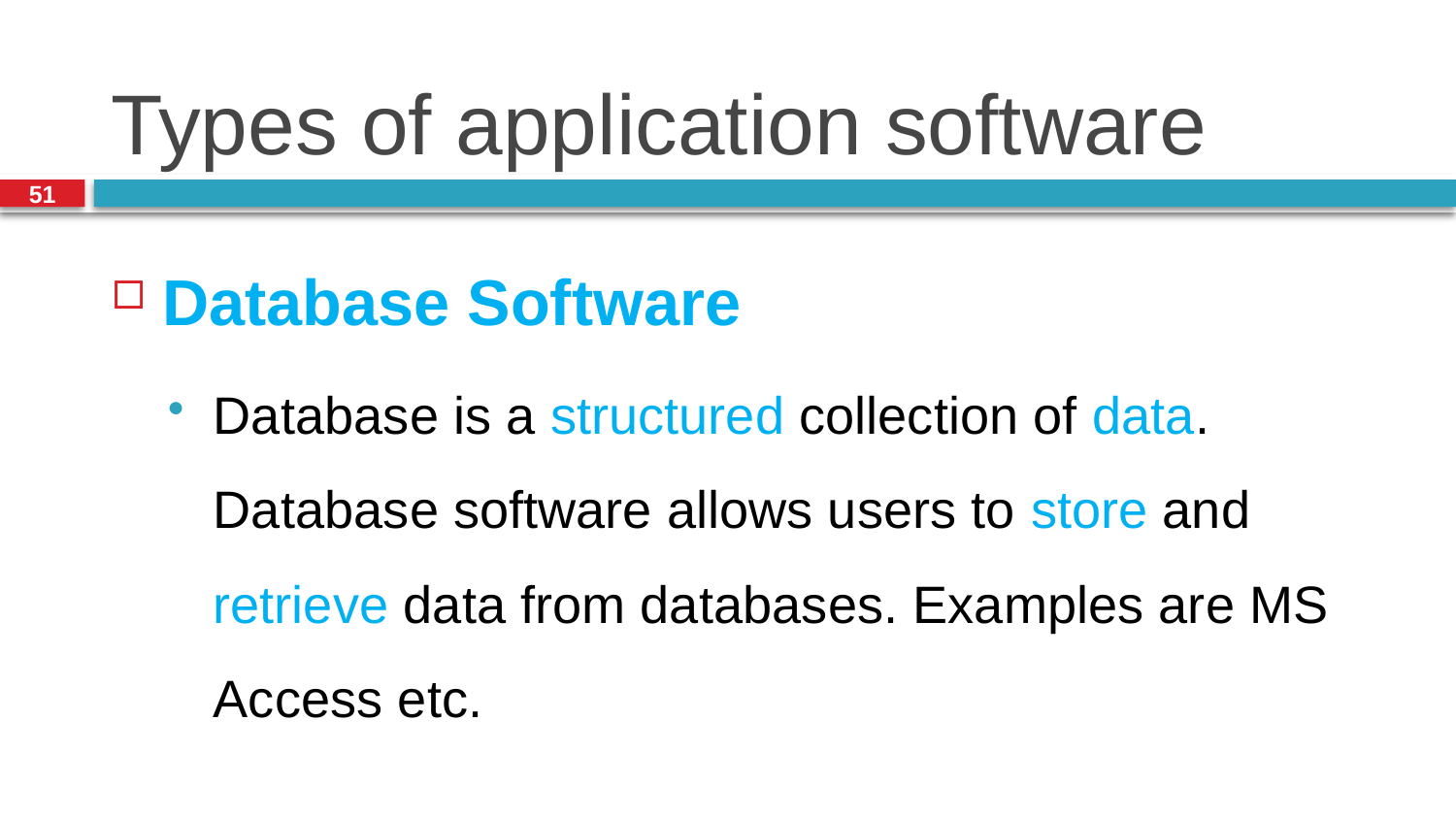

# Types of application software
51
Database Software
Database is a structured collection of data. Database software allows users to store and retrieve data from databases. Examples are MS Access etc.